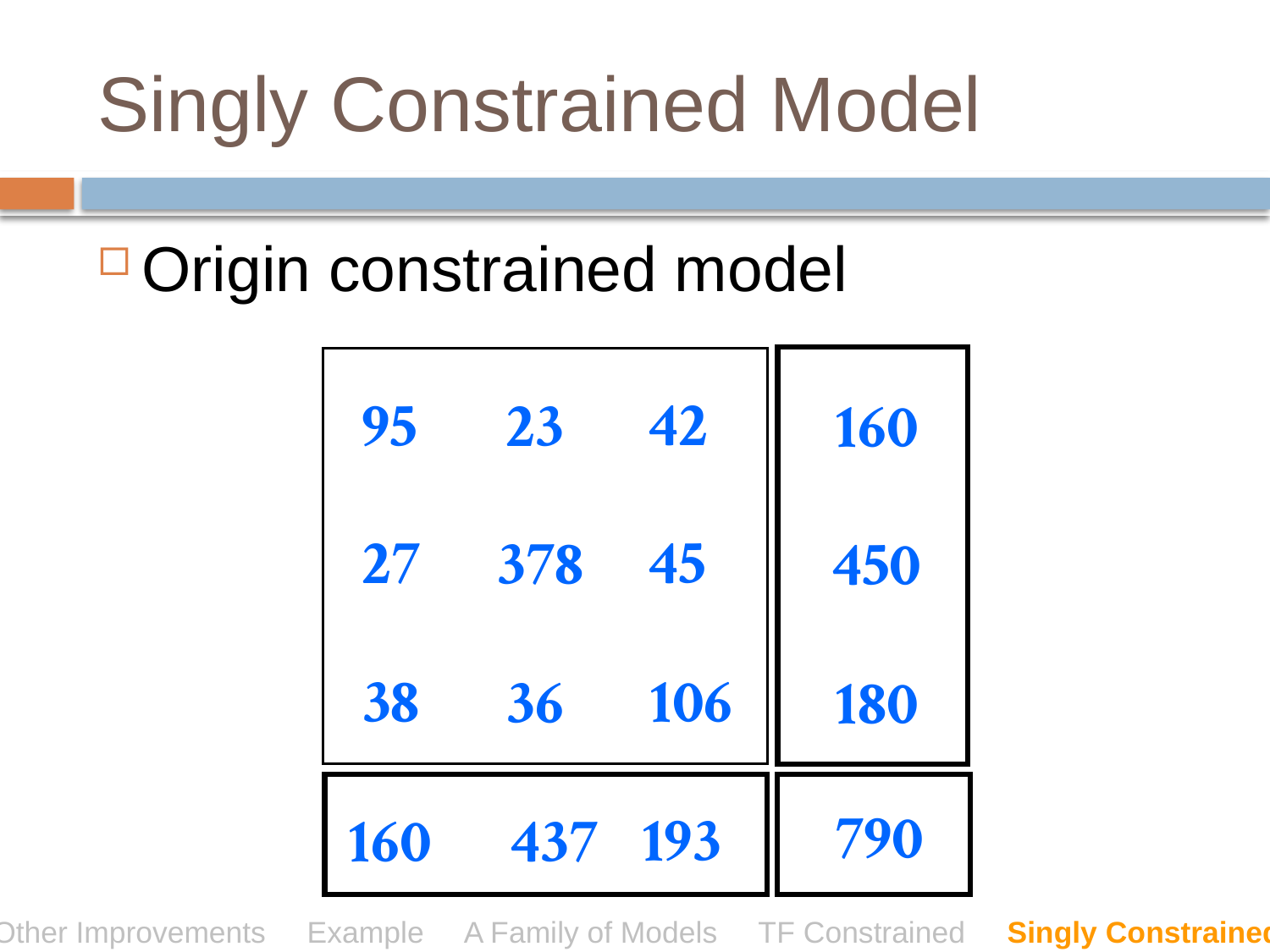

# Singly Constrained Model
Origin constrained model

42
23
95
160
27
45
378
450

38
106
36
180

790
193
160
437
Other Improvements     Example     A Family of Models     TF Constrained     Singly Constrained